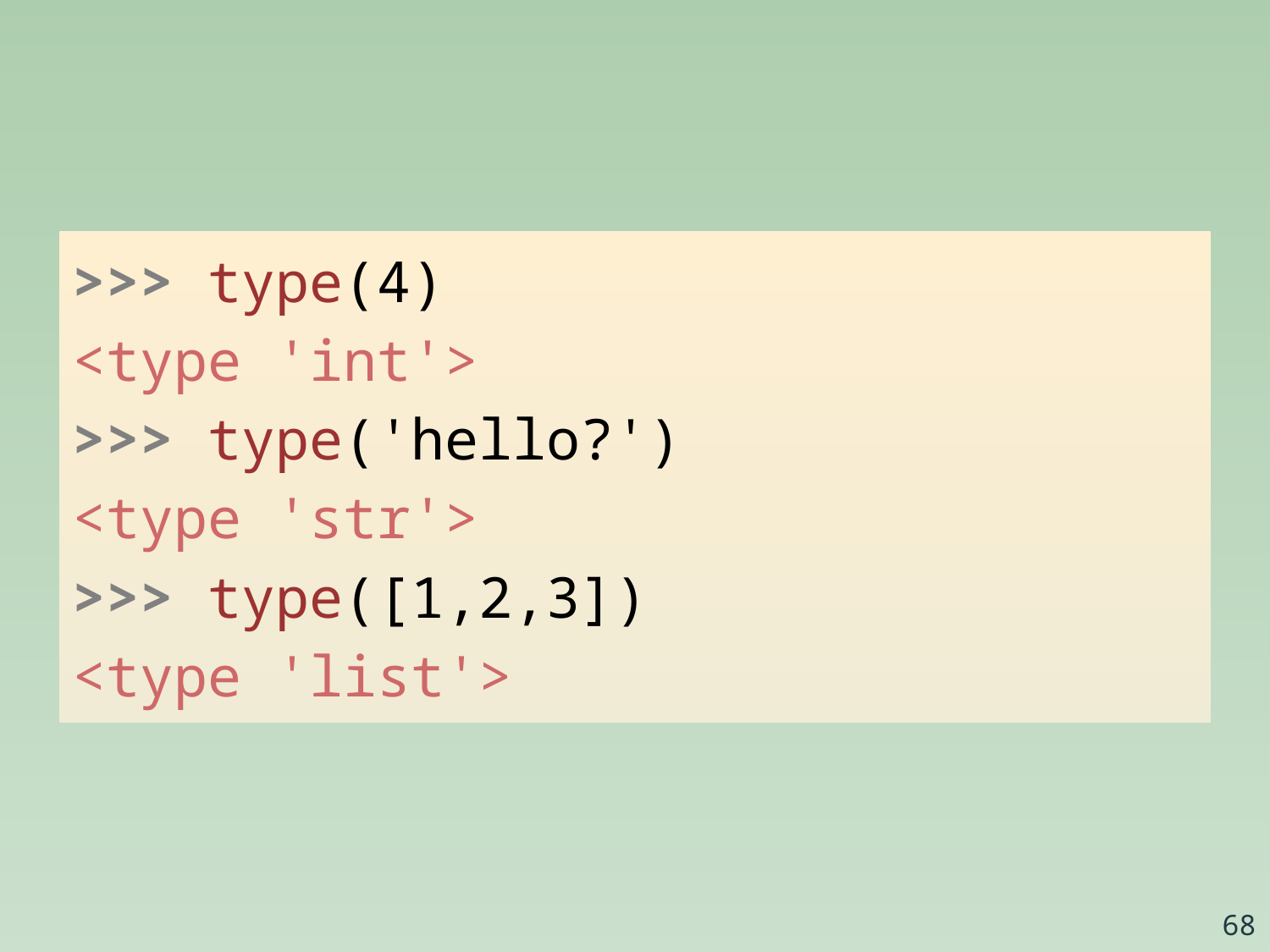

>>> type(4)
<type 'int'>
>>> type('hello?')
<type 'str'>
>>> type([1,2,3])
<type 'list'>
68